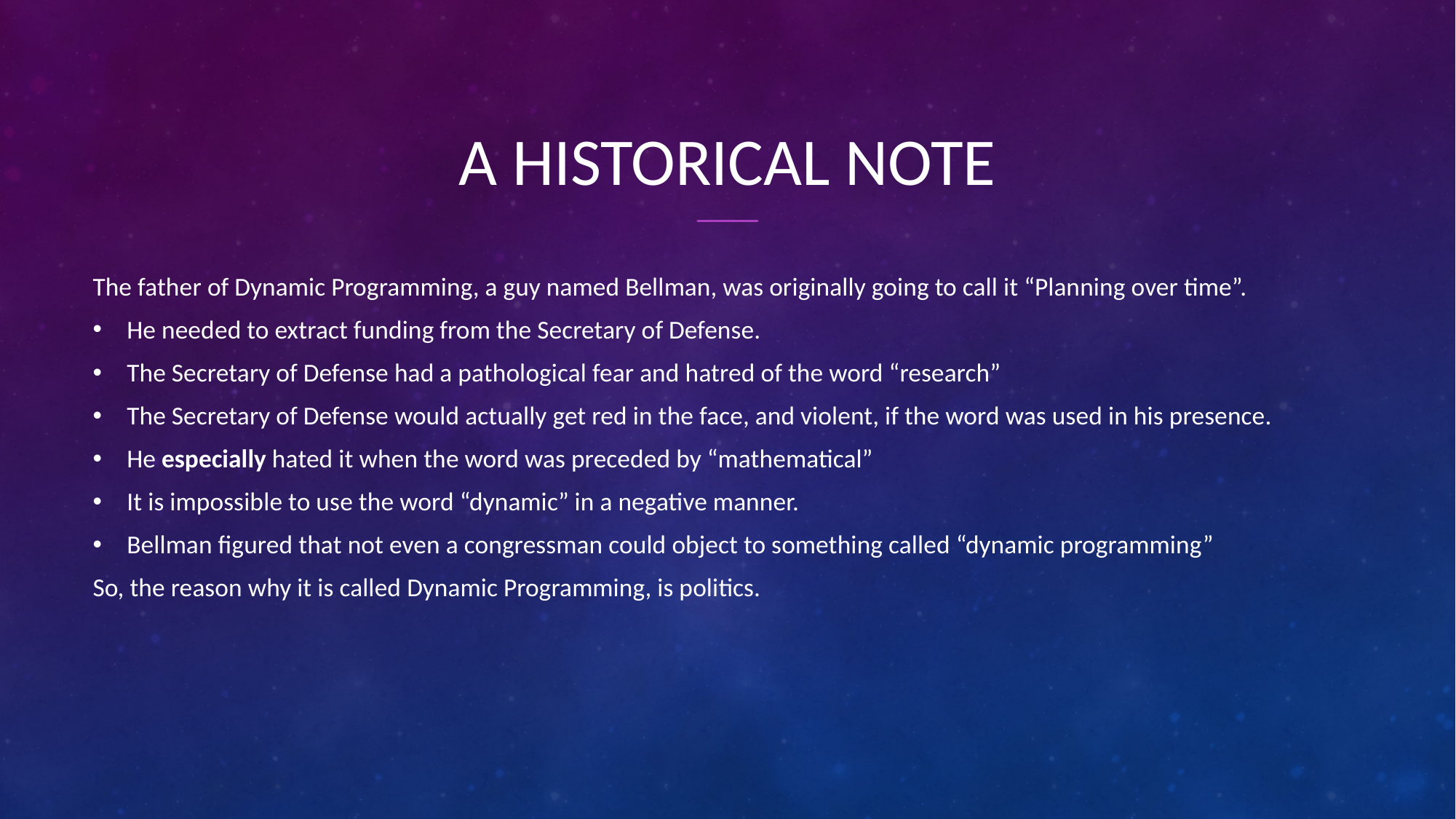

# A historical note
The father of Dynamic Programming, a guy named Bellman, was originally going to call it “Planning over time”.
He needed to extract funding from the Secretary of Defense.
The Secretary of Defense had a pathological fear and hatred of the word “research”
The Secretary of Defense would actually get red in the face, and violent, if the word was used in his presence.
He especially hated it when the word was preceded by “mathematical”
It is impossible to use the word “dynamic” in a negative manner.
Bellman figured that not even a congressman could object to something called “dynamic programming”
So, the reason why it is called Dynamic Programming, is politics.